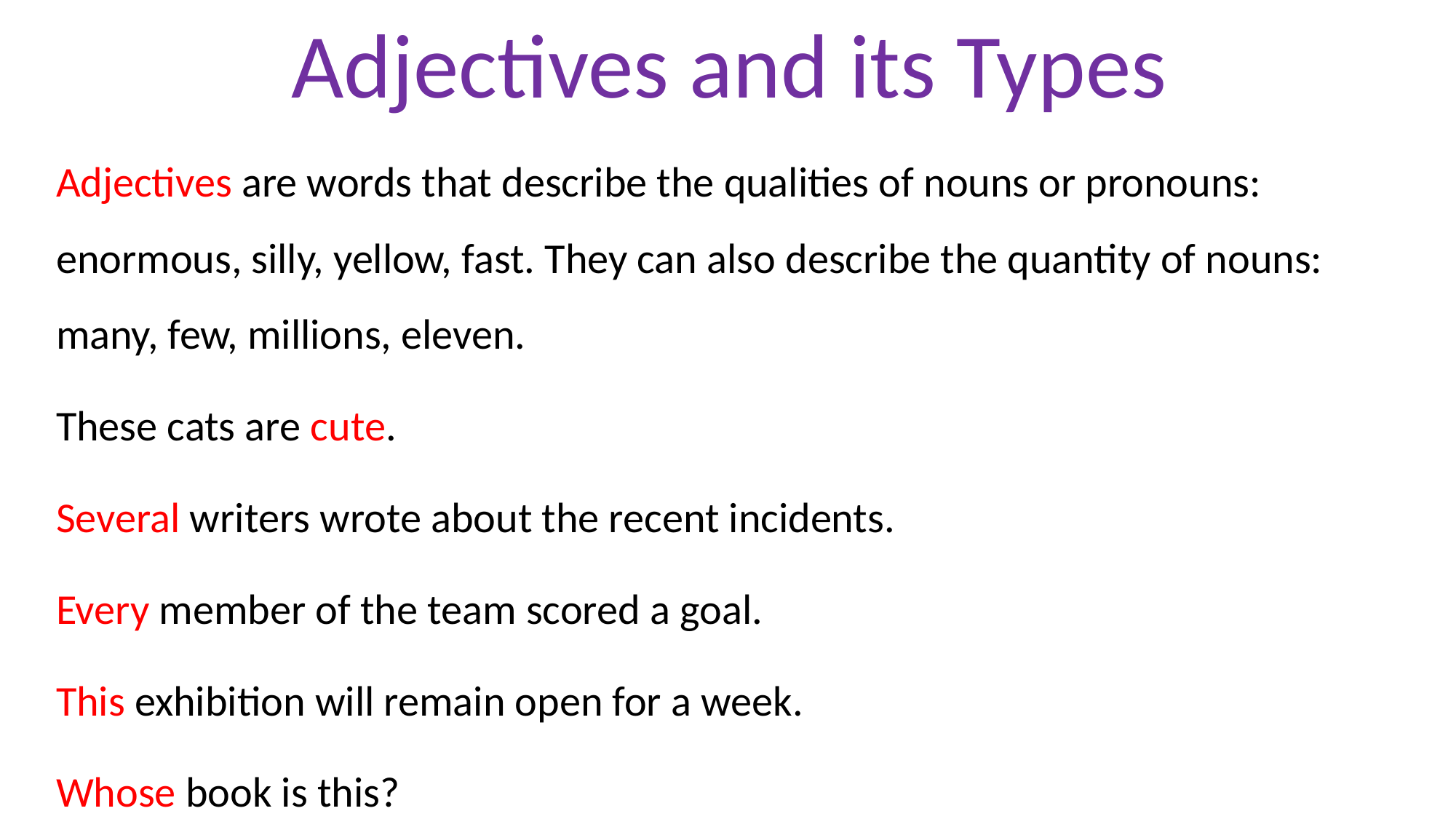

# Adjectives and its Types
Adjectives are words that describe the qualities of nouns or pronouns: enormous, silly, yellow, fast. They can also describe the quantity of nouns: many, few, millions, eleven.
These cats are cute.
Several writers wrote about the recent incidents.
Every member of the team scored a goal.
This exhibition will remain open for a week.
Whose book is this?